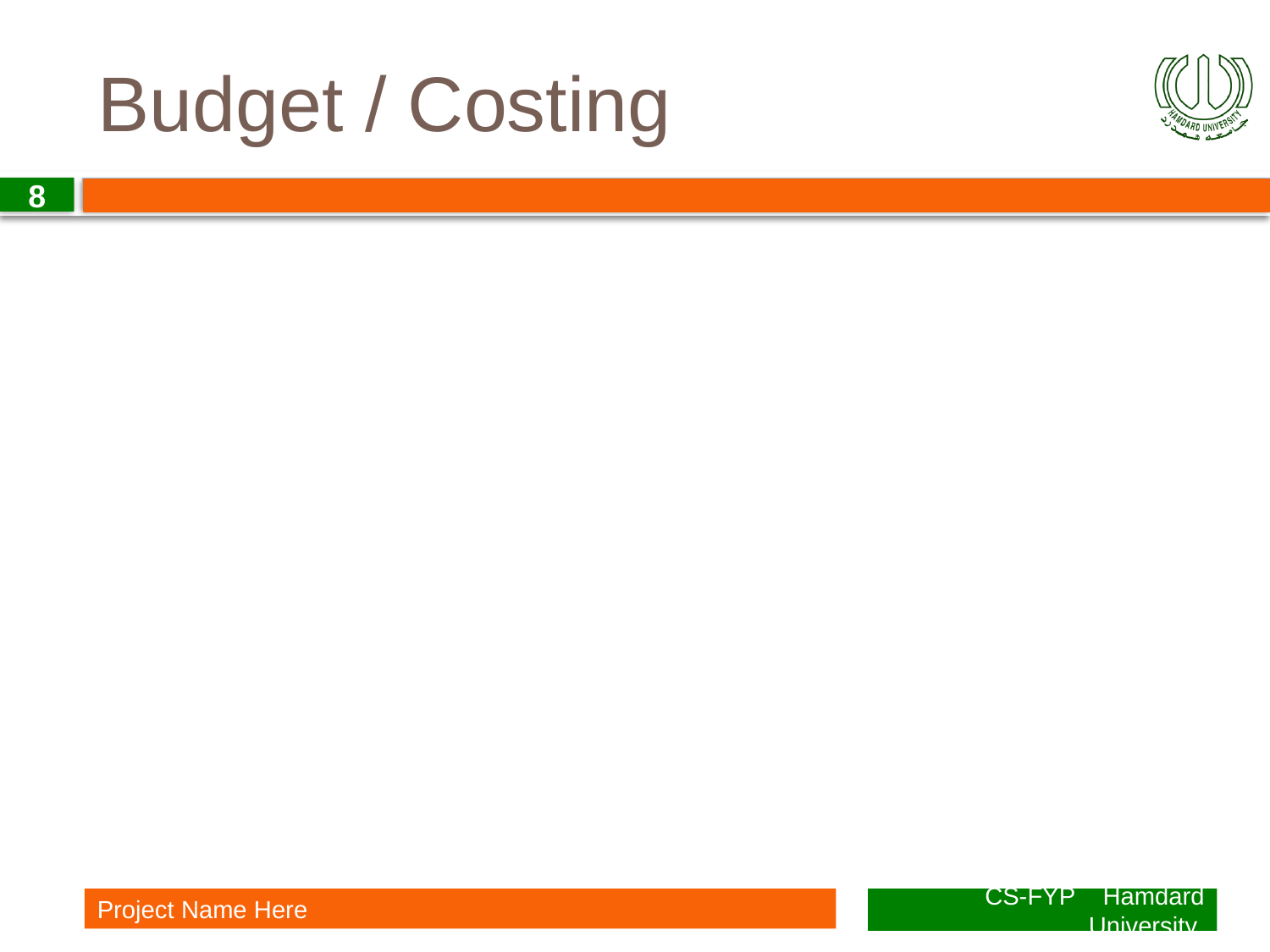

# Budget / Costing
8

Project Name Here
CS-FYP    Hamdard University